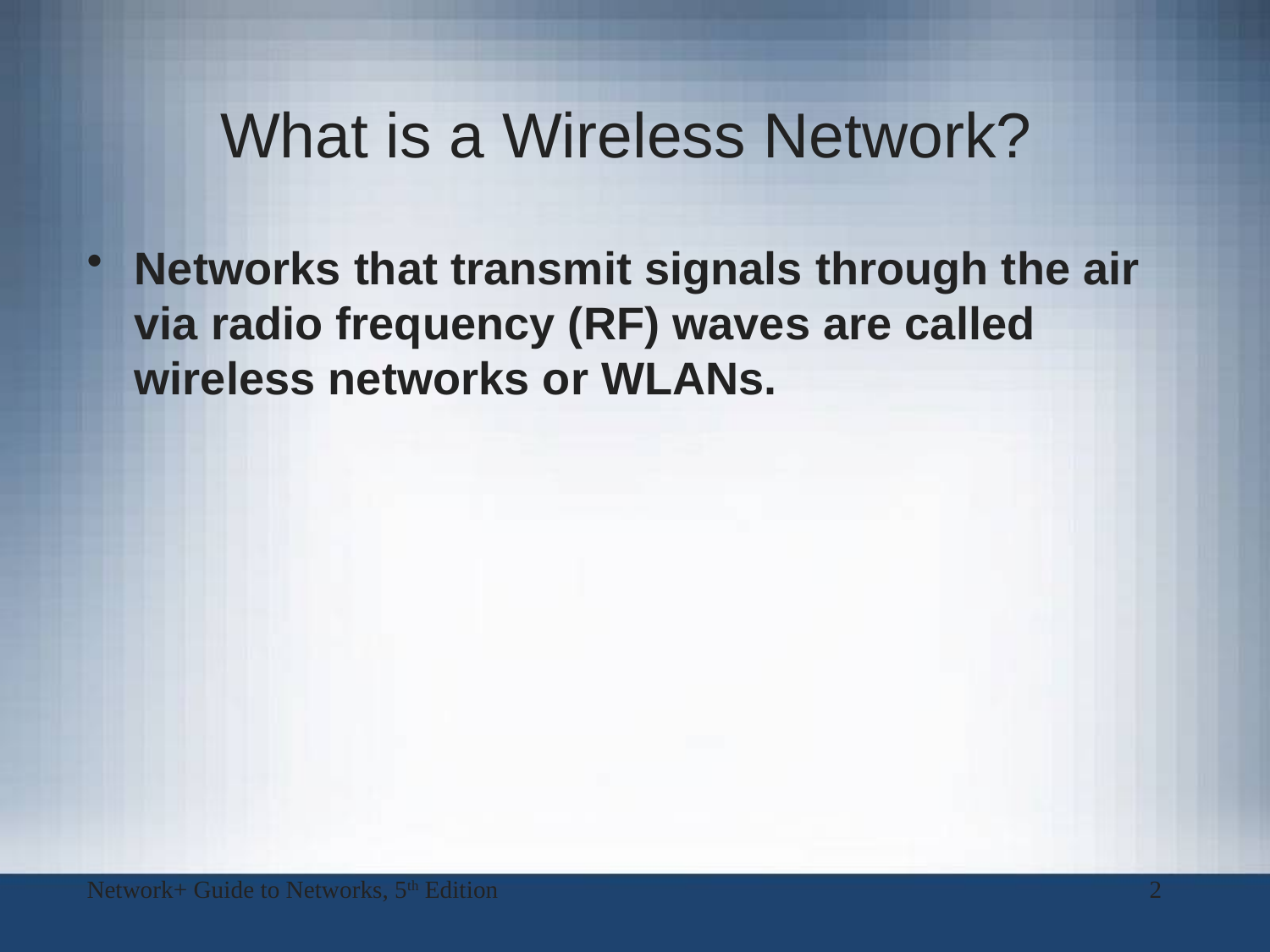

# What is a Wireless Network?
Networks that transmit signals through the air via radio frequency (RF) waves are called wireless networks or WLANs.
Network+ Guide to Networks, 5th Edition
2